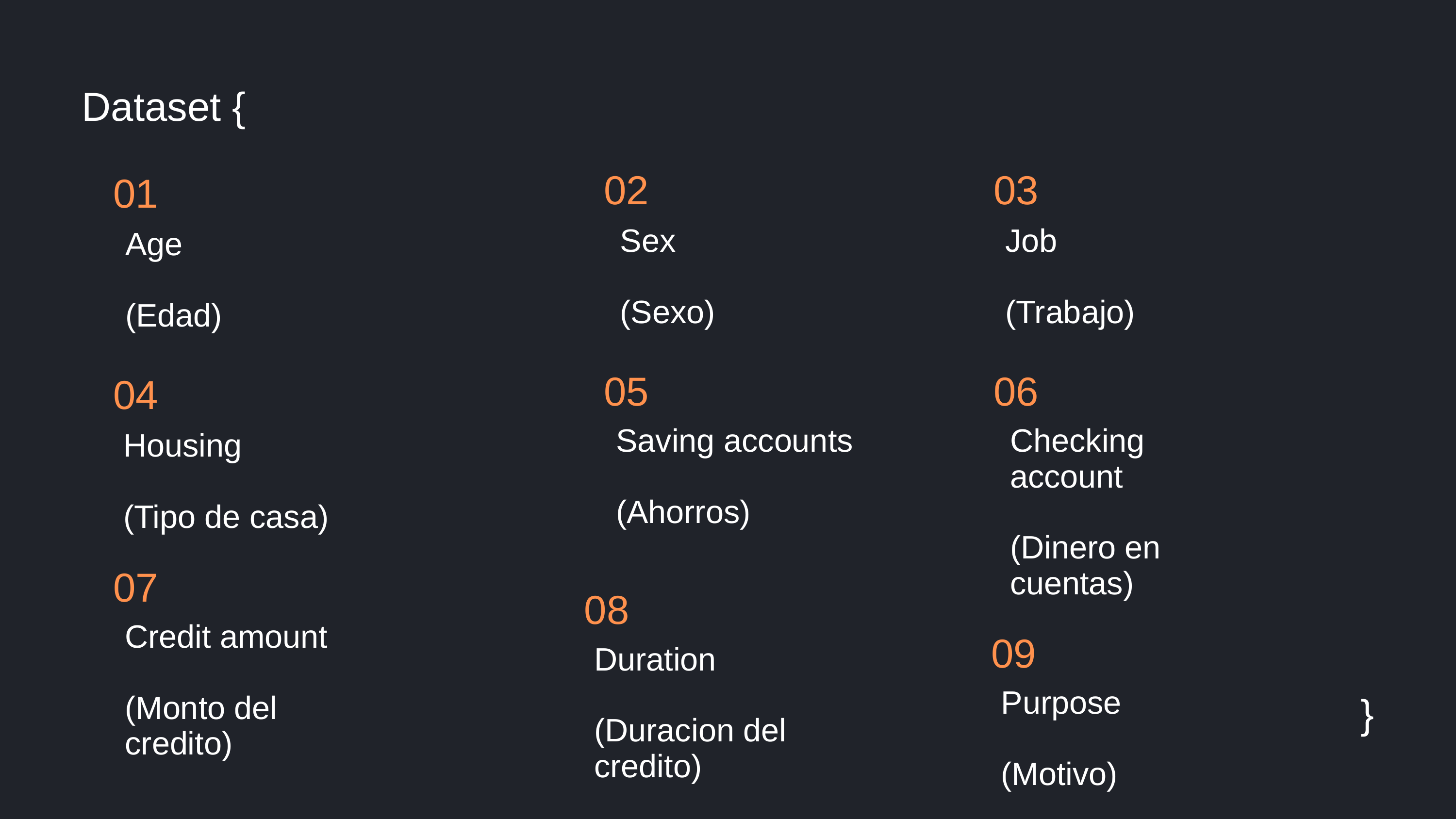

Dataset {
02
03
01
Sex

(Sexo)
Job

(Trabajo)
Age

(Edad)

05
06
04
Saving accounts

(Ahorros)
Checking account

(Dinero en cuentas)
Housing

(Tipo de casa)
07
08
09

Credit amount

(Monto del credito)
Duration

(Duracion del credito)
Purpose

(Motivo)
}